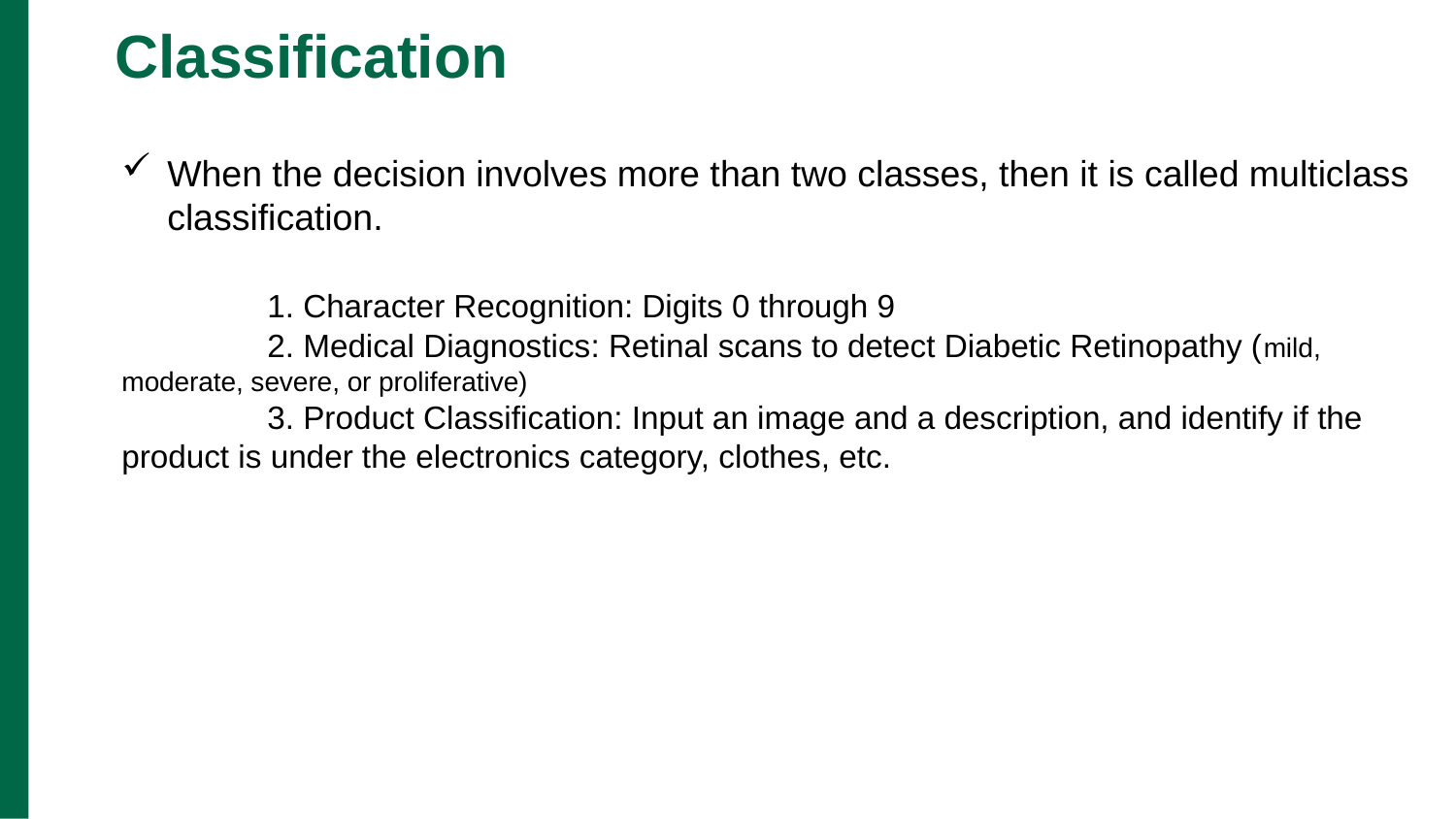

# Classification

When the decision involves more than two classes, then it is called multiclass classification.

	1. Character Recognition: Digits 0 through 9
	2. Medical Diagnostics: Retinal scans to detect Diabetic Retinopathy (mild, moderate, severe, or proliferative)
	3. Product Classification: Input an image and a description, and identify if the product is under the electronics category, clothes, etc.